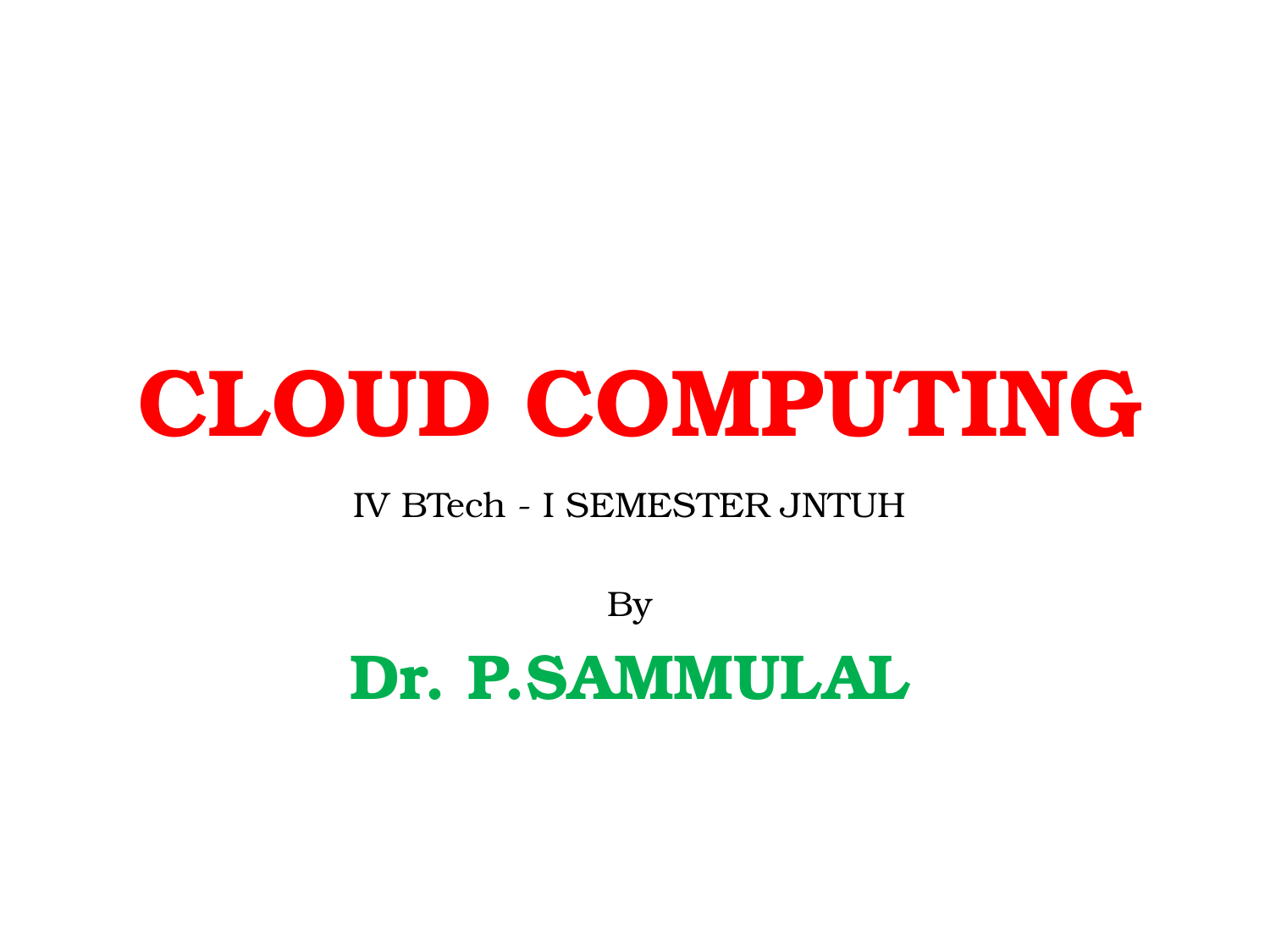

# CLOUD COMPUTING
IV BTech - I SEMESTER JNTUH

By
Dr. P.SAMMULAL